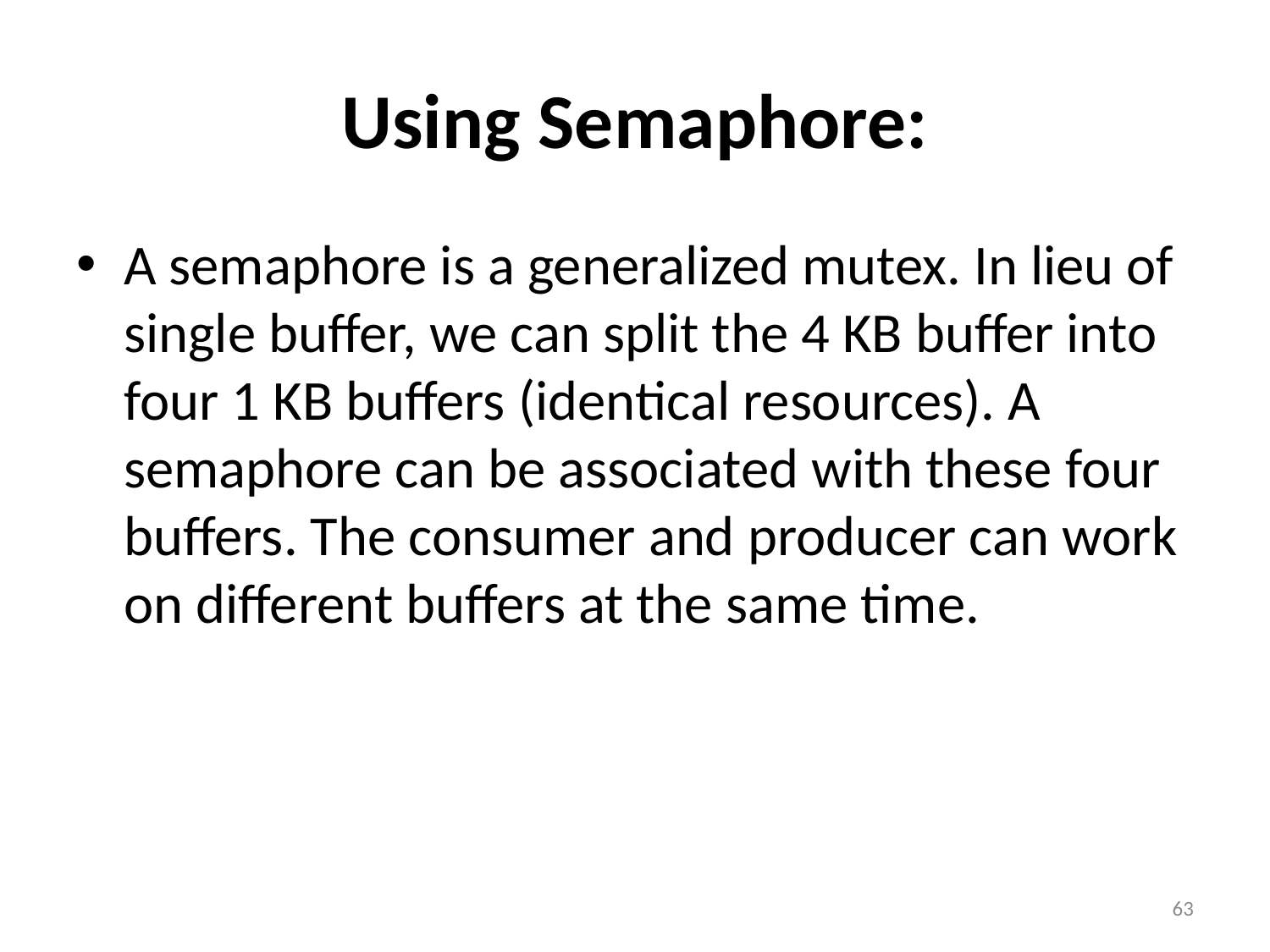

# Using Semaphore:
A semaphore is a generalized mutex. In lieu of single buffer, we can split the 4 KB buffer into four 1 KB buffers (identical resources). A semaphore can be associated with these four buffers. The consumer and producer can work on different buffers at the same time.
63